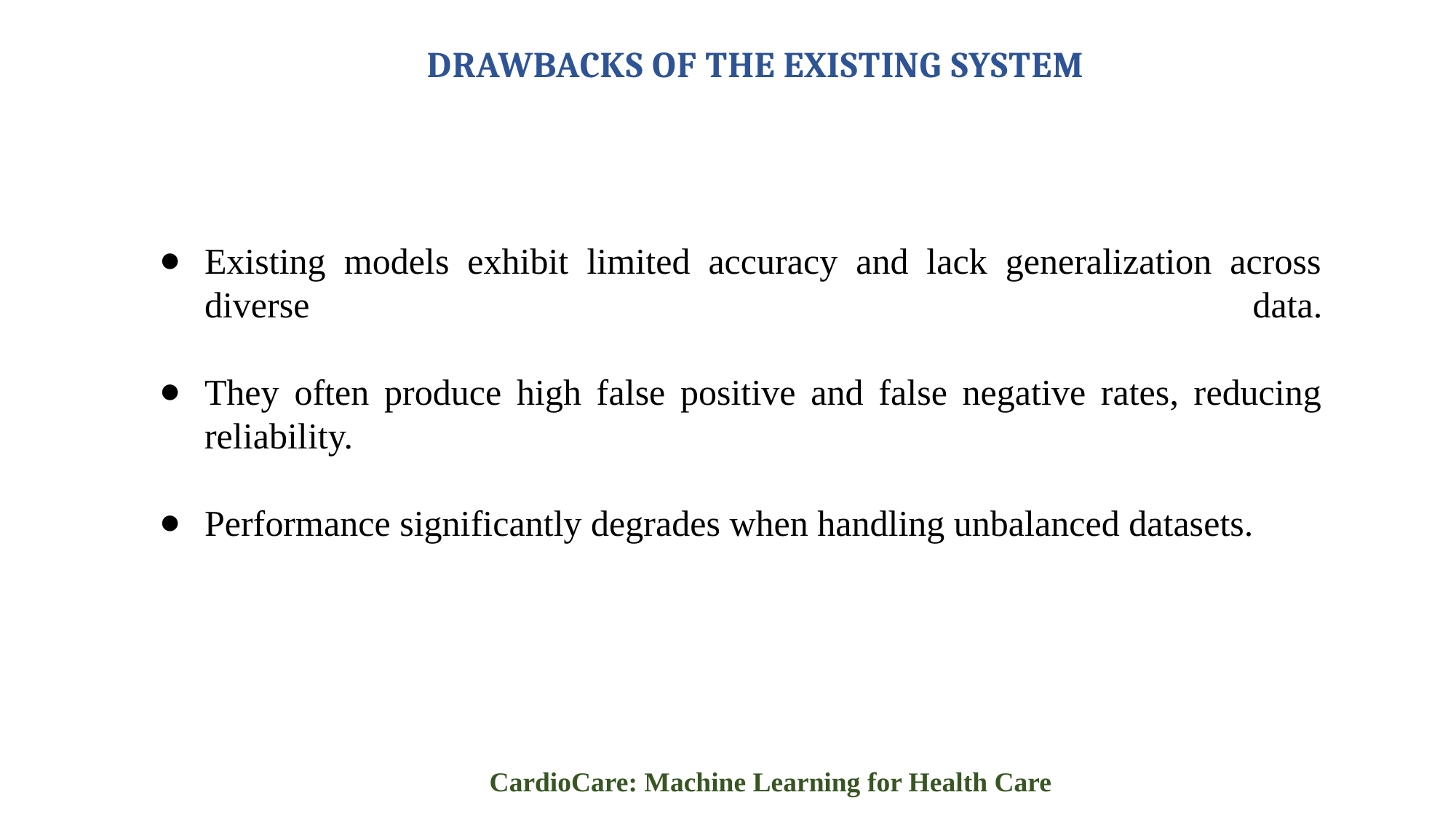

# DRAWBACKS OF THE EXISTING SYSTEM

Existing models exhibit limited accuracy and lack generalization across diverse data.
They often produce high false positive and false negative rates, reducing reliability.
Performance significantly degrades when handling unbalanced datasets.

CardioCare: Machine Learning for Health Care